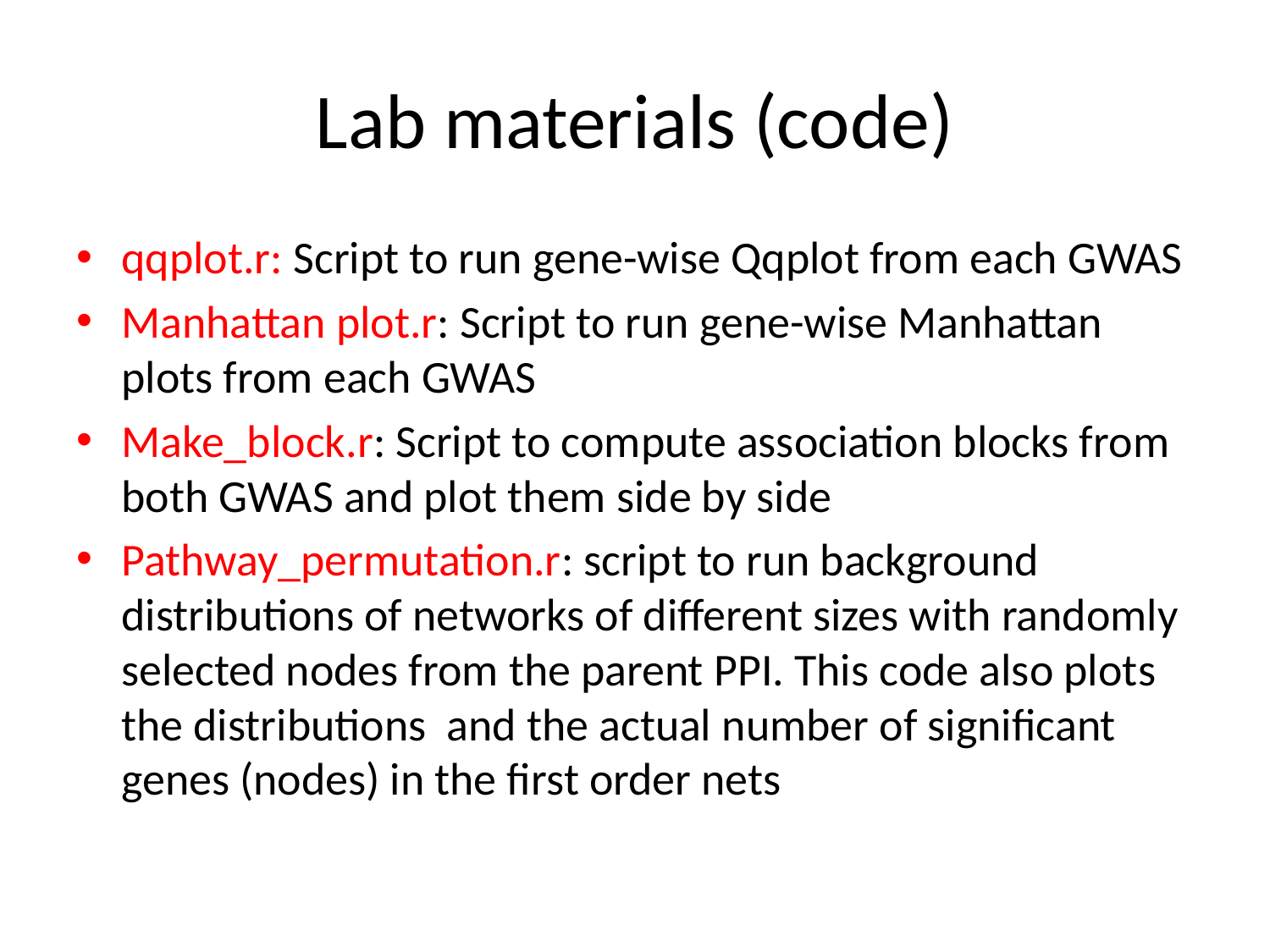

# Lab materials (code)
qqplot.r: Script to run gene-wise Qqplot from each GWAS
Manhattan plot.r: Script to run gene-wise Manhattan plots from each GWAS
Make_block.r: Script to compute association blocks from both GWAS and plot them side by side
Pathway_permutation.r: script to run background distributions of networks of different sizes with randomly selected nodes from the parent PPI. This code also plots the distributions  and the actual number of significant genes (nodes) in the first order nets